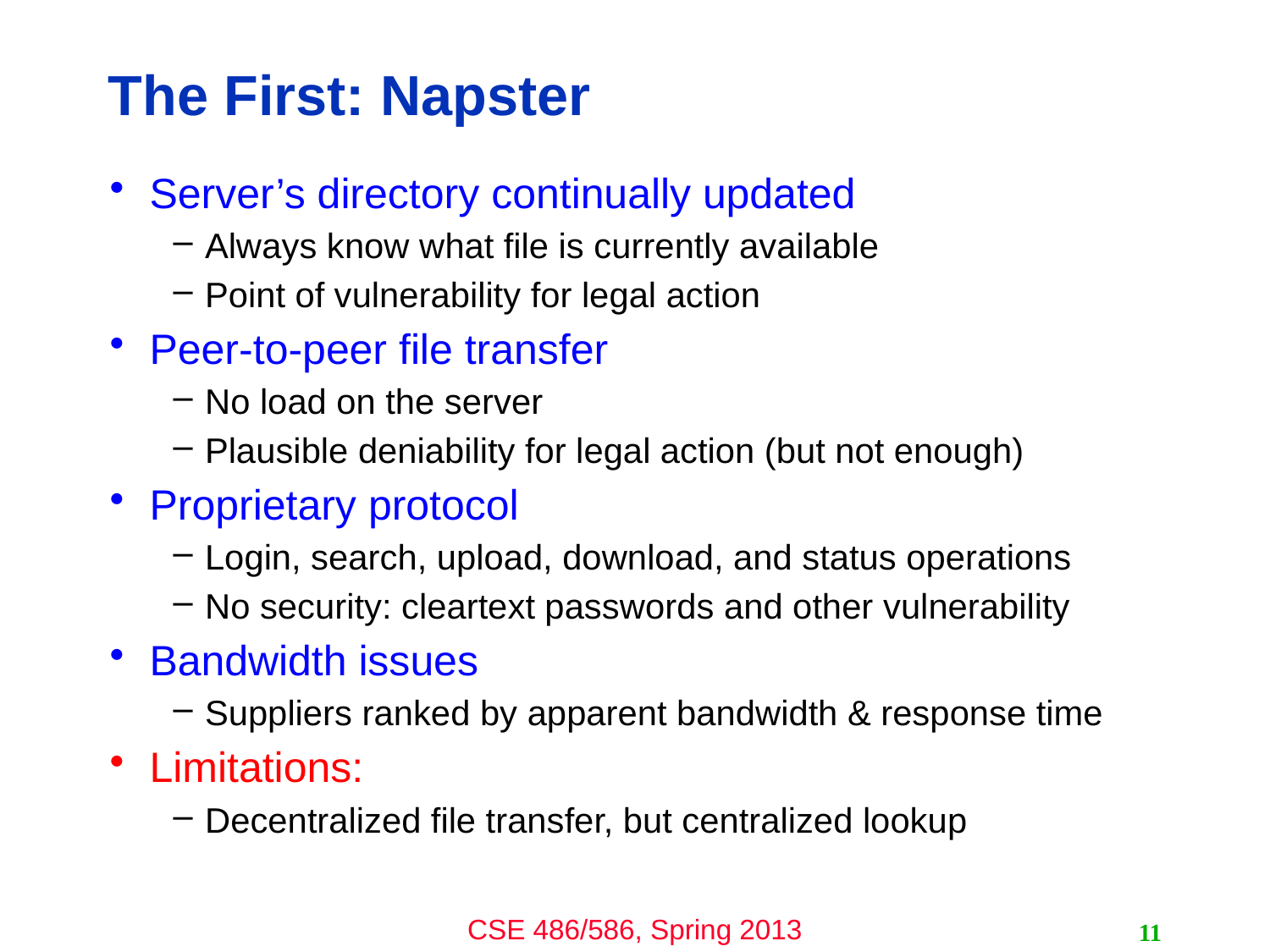

# The First: Napster
Server’s directory continually updated
Always know what file is currently available
Point of vulnerability for legal action
Peer-to-peer file transfer
No load on the server
Plausible deniability for legal action (but not enough)
Proprietary protocol
Login, search, upload, download, and status operations
No security: cleartext passwords and other vulnerability
Bandwidth issues
Suppliers ranked by apparent bandwidth & response time
Limitations:
Decentralized file transfer, but centralized lookup

11